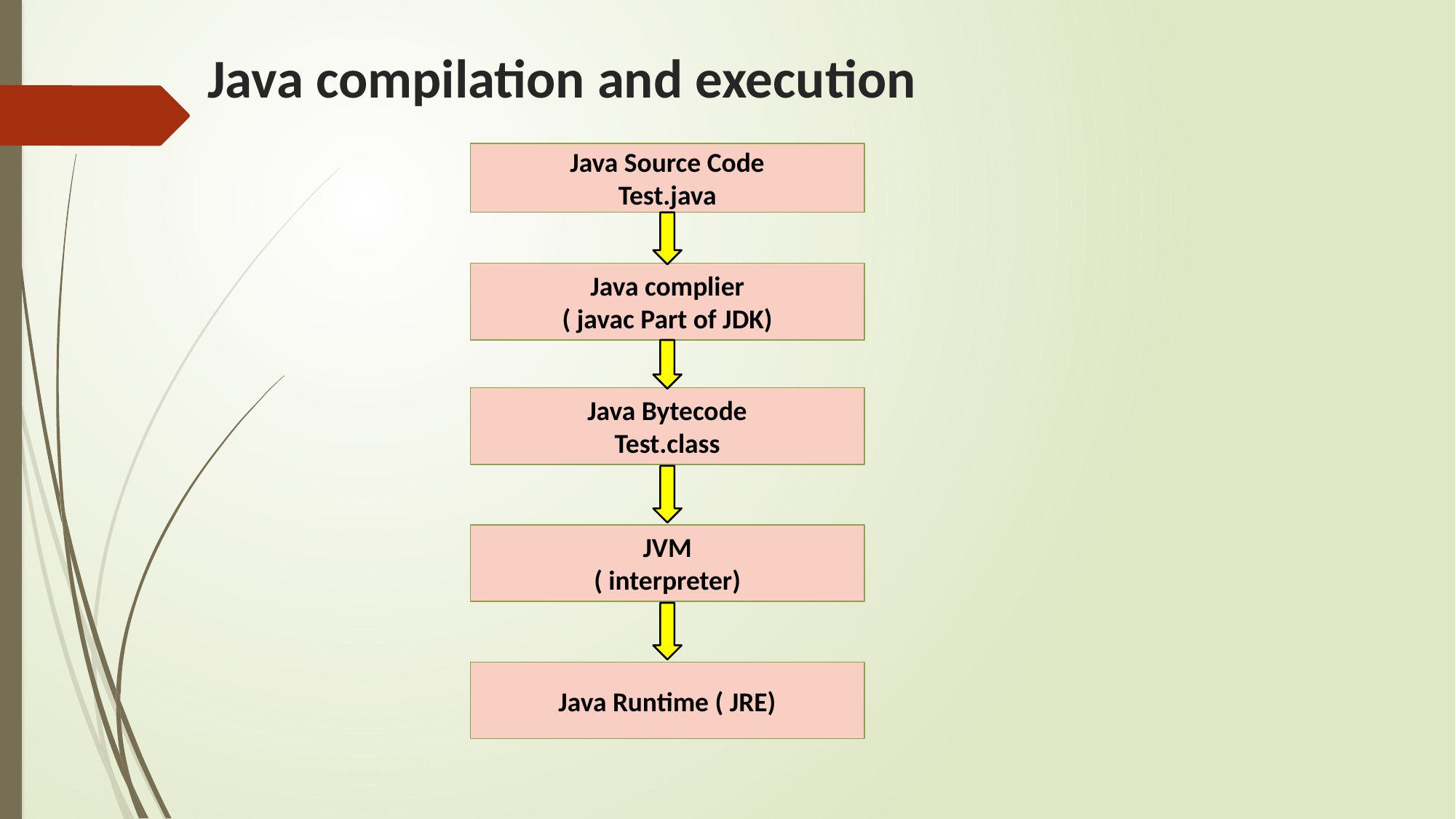

# Java compilation and execution
Java Source Code
Test.java

Java complier
( javac Part of JDK)

Java Bytecode
Test.class

JVM
( interpreter)

Java Runtime ( JRE)